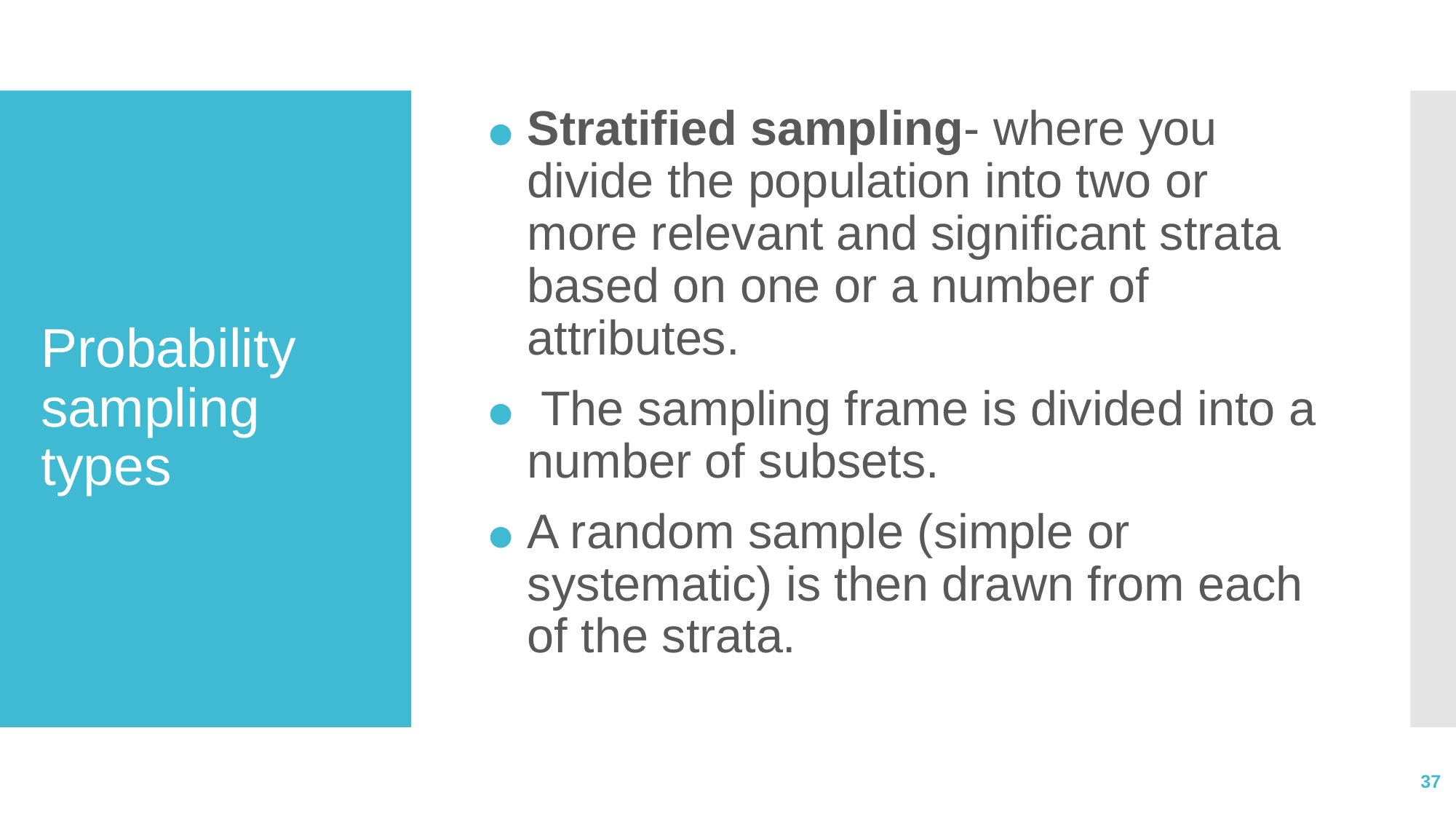

Stratified sampling- where you divide the population into two or more relevant and significant strata based on one or a number of attributes.
 The sampling frame is divided into a number of subsets.
A random sample (simple or systematic) is then drawn from each of the strata.

# Probability sampling types
37